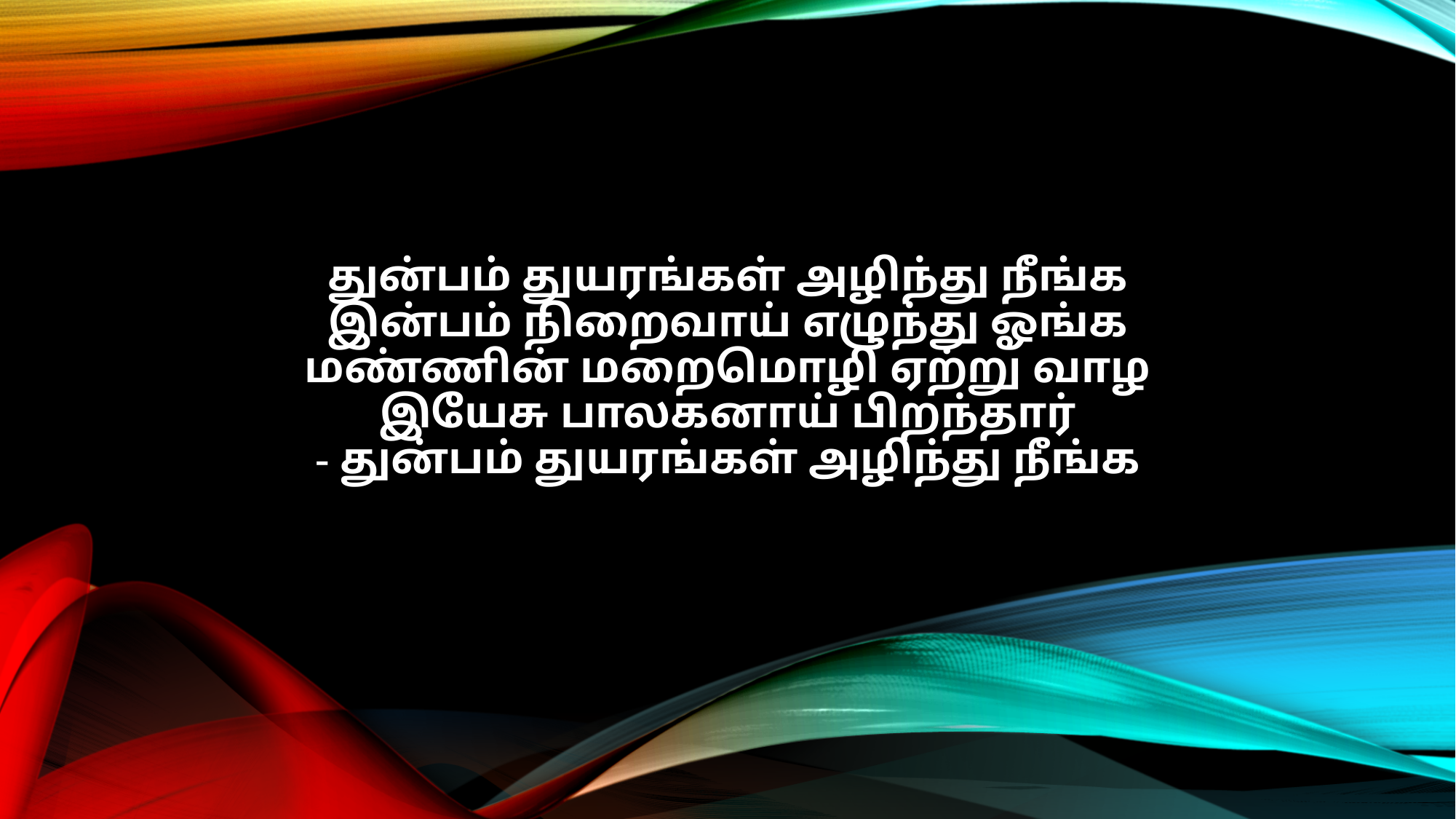

துன்பம் துயரங்கள் அழிந்து நீங்க
இன்பம் நிறைவாய் எழுந்து ஓங்க
மண்ணின் மறைமொழி ஏற்று வாழ
இயேசு பாலகனாய் பிறந்தார்
- துன்பம் துயரங்கள் அழிந்து நீங்க